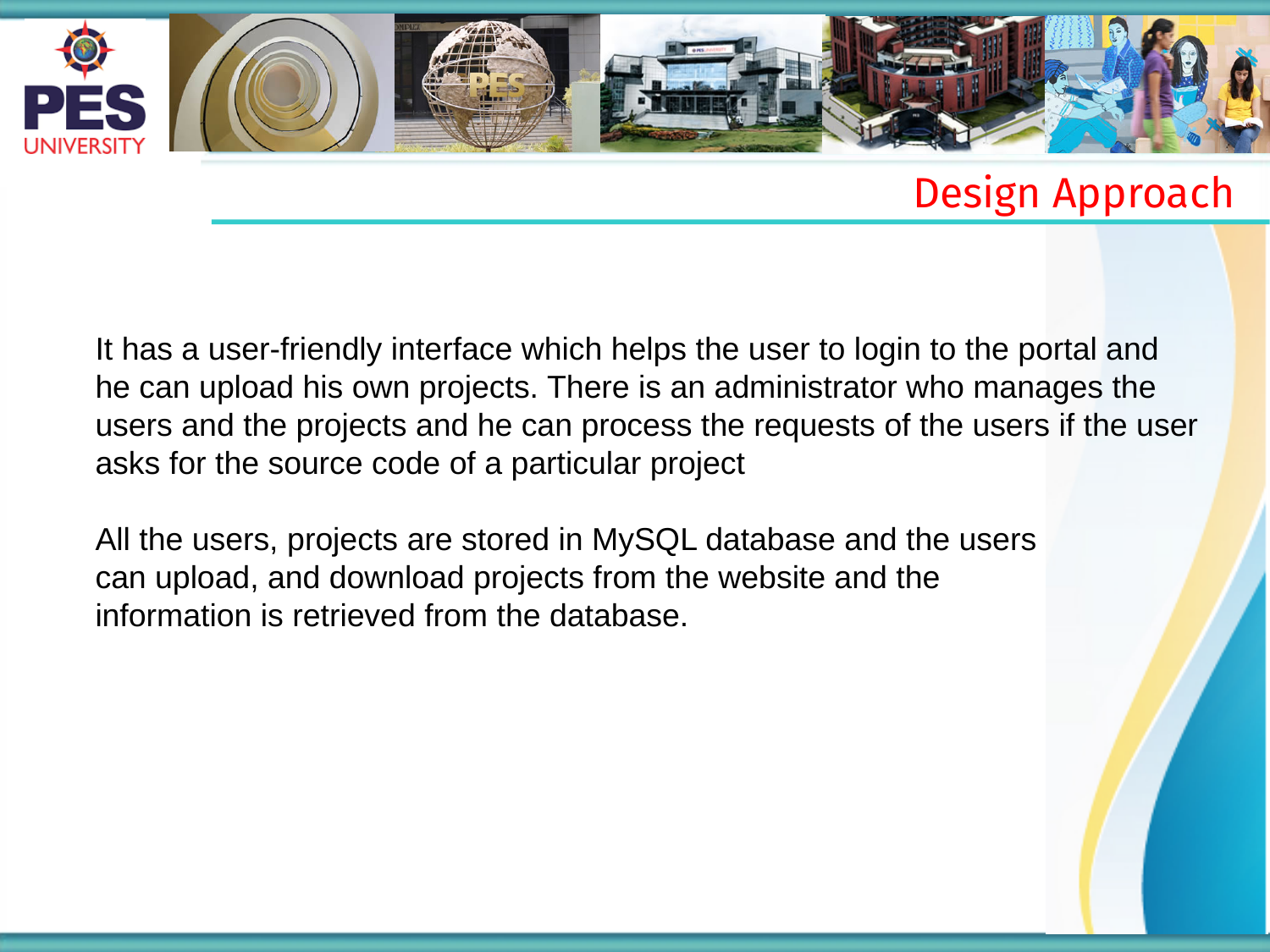

Design Approach

It has a user-friendly interface which helps the user to login to the portal and
he can upload his own projects. There is an administrator who manages the
users and the projects and he can process the requests of the users if the user
asks for the source code of a particular project

All the users, projects are stored in MySQL database and the users
can upload, and download projects from the website and the
information is retrieved from the database.